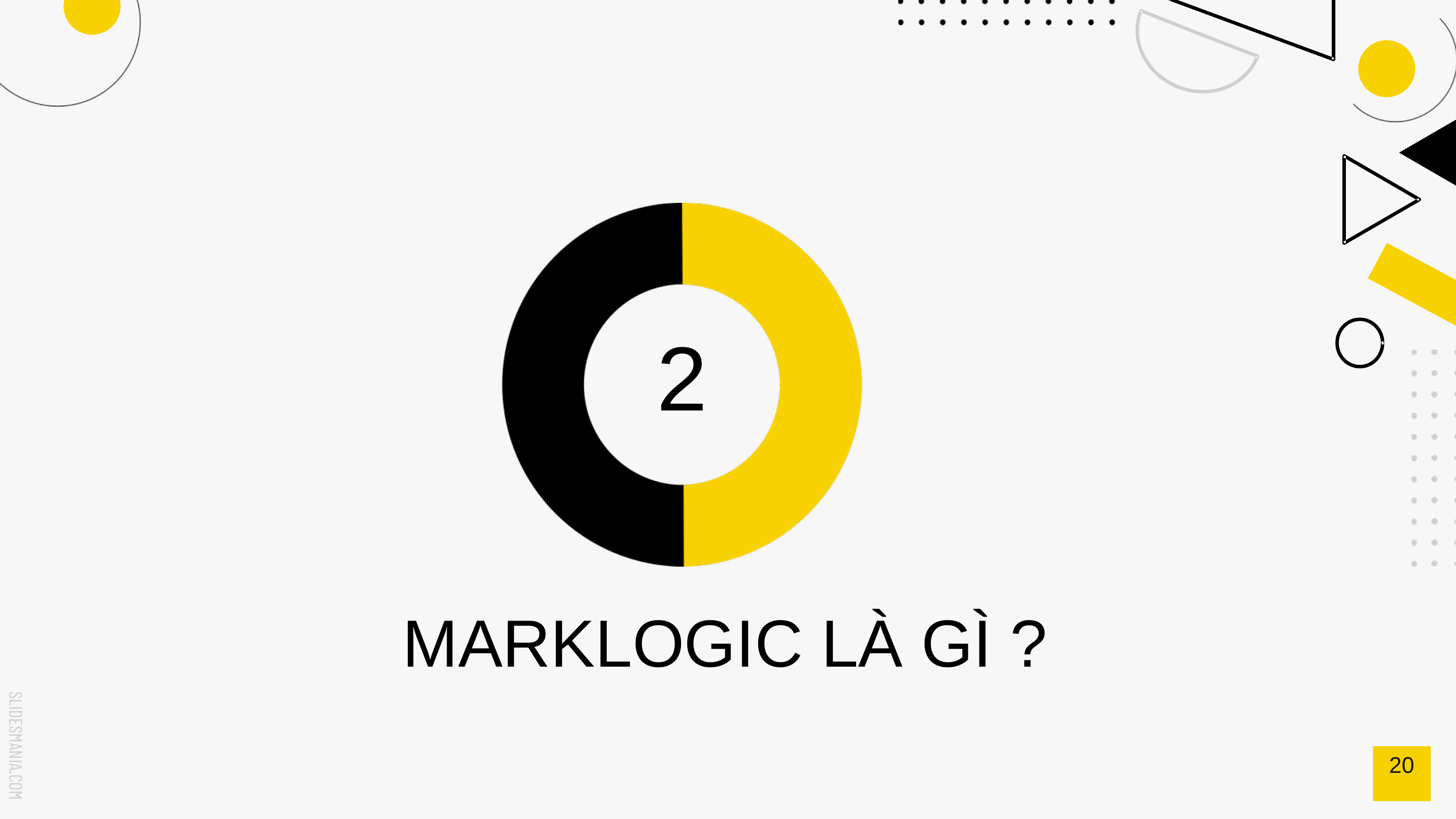

2

MARKLOGIC LÀ GÌ ?

20
SLIDESMANIA.COM